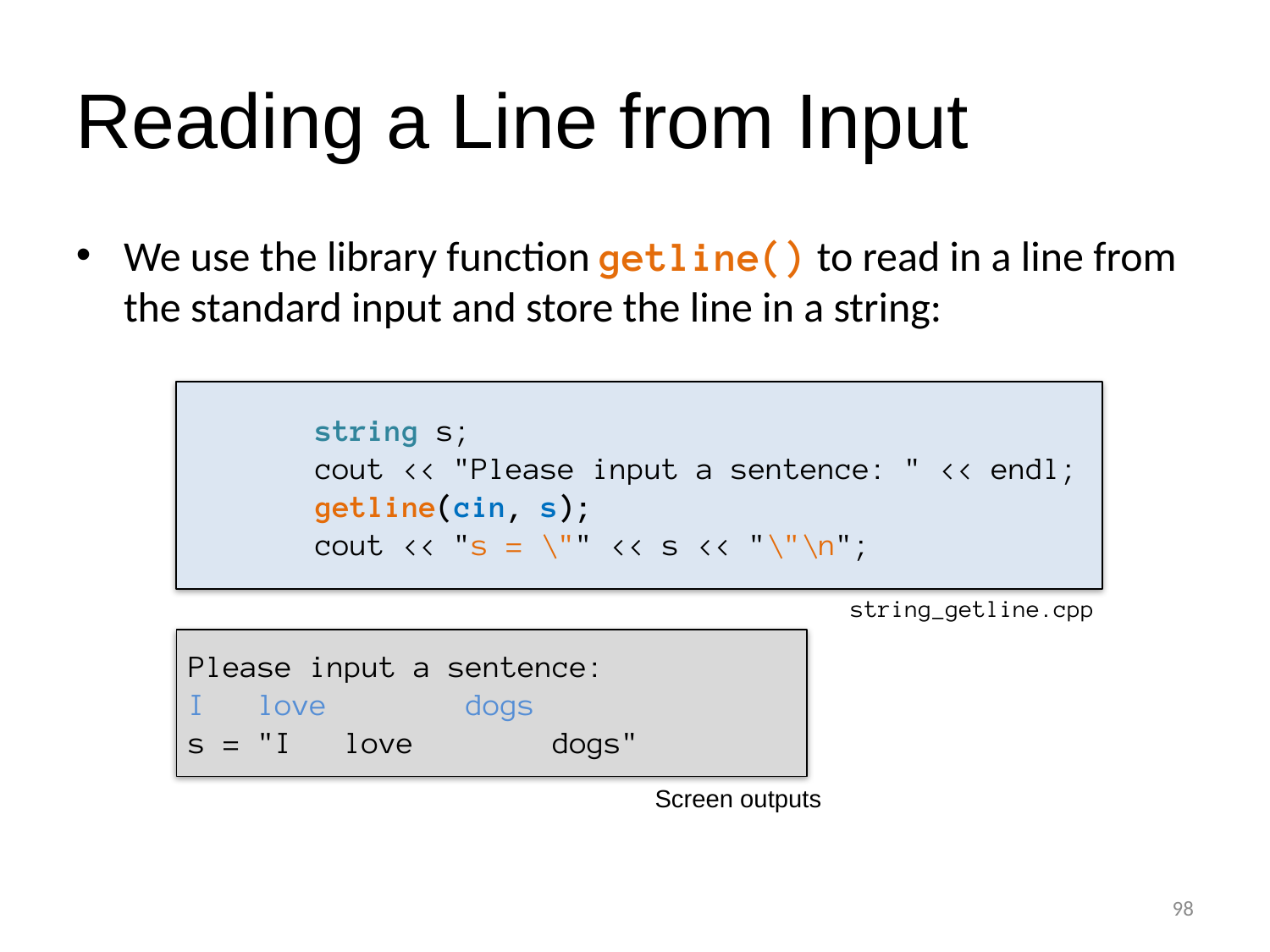

Reading a Line from Input
We use the library function getline() to read in a line from the standard input and store the line in a string:

	string s;
	cout << "Please input a sentence: " << endl;
	getline(cin, s);
	cout << "s = \"" << s << "\"\n";
string_getline.cpp
Please input a sentence:
I   love        dogs
s = "I   love        dogs"
Screen outputs
98